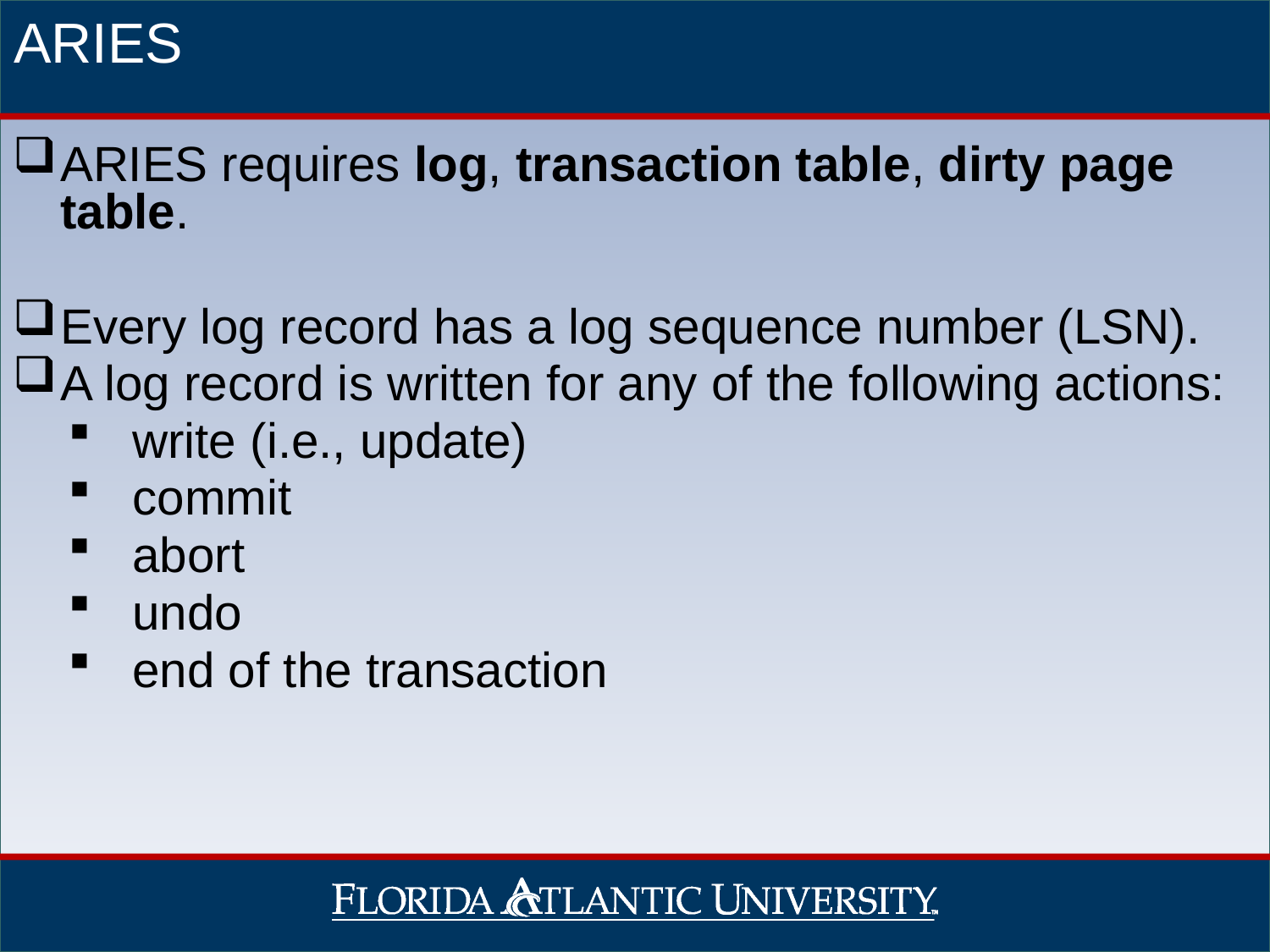

# ARIES
ARIES requires log, transaction table, dirty page table.

Every log record has a log sequence number (LSN).
A log record is written for any of the following actions:
write (i.e., update)
commit
abort
undo
end of the transaction